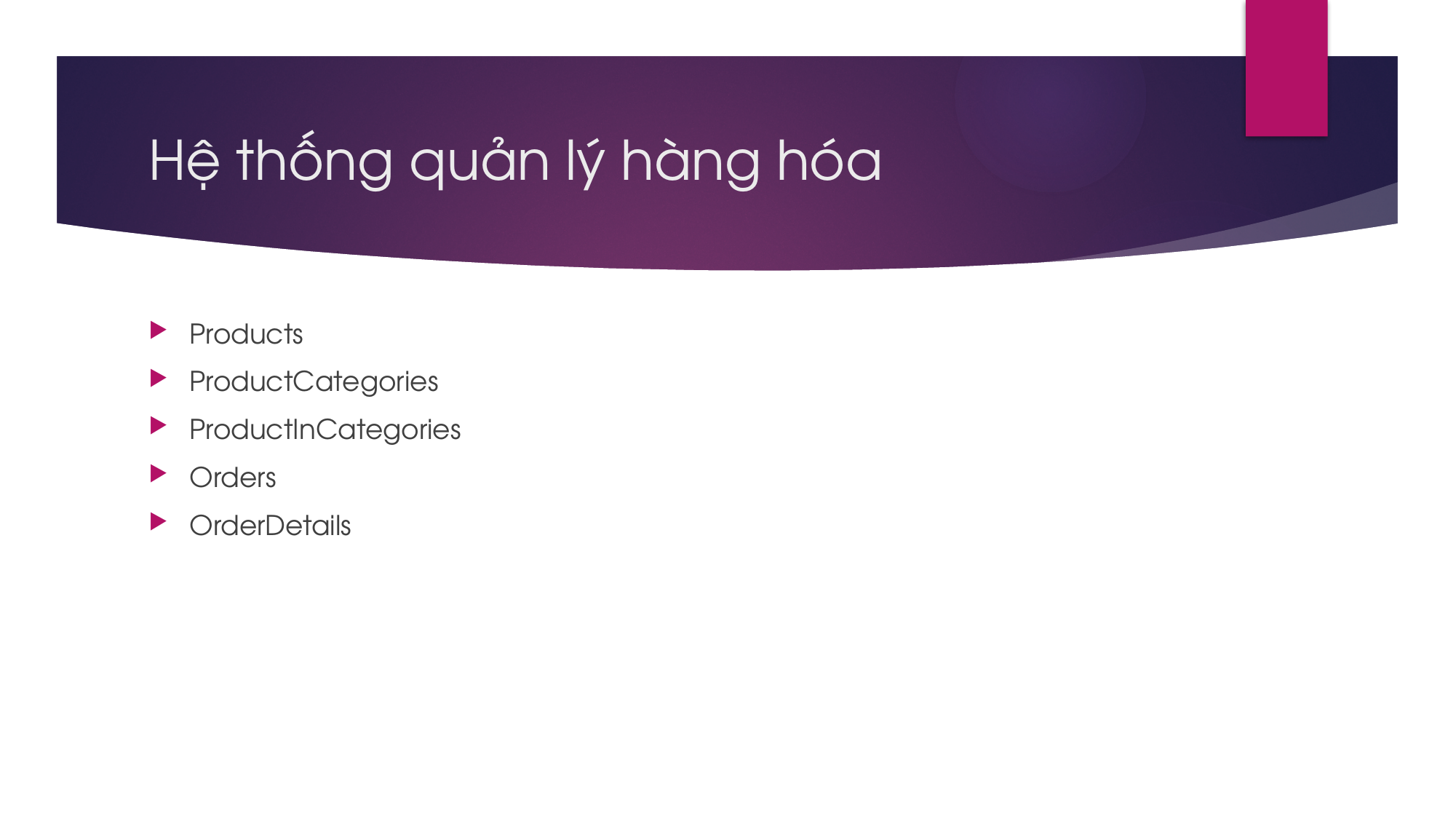

# Hệ thống quản lý hàng hóa
Products
ProductCategories
ProductInCategories
Orders
OrderDetails